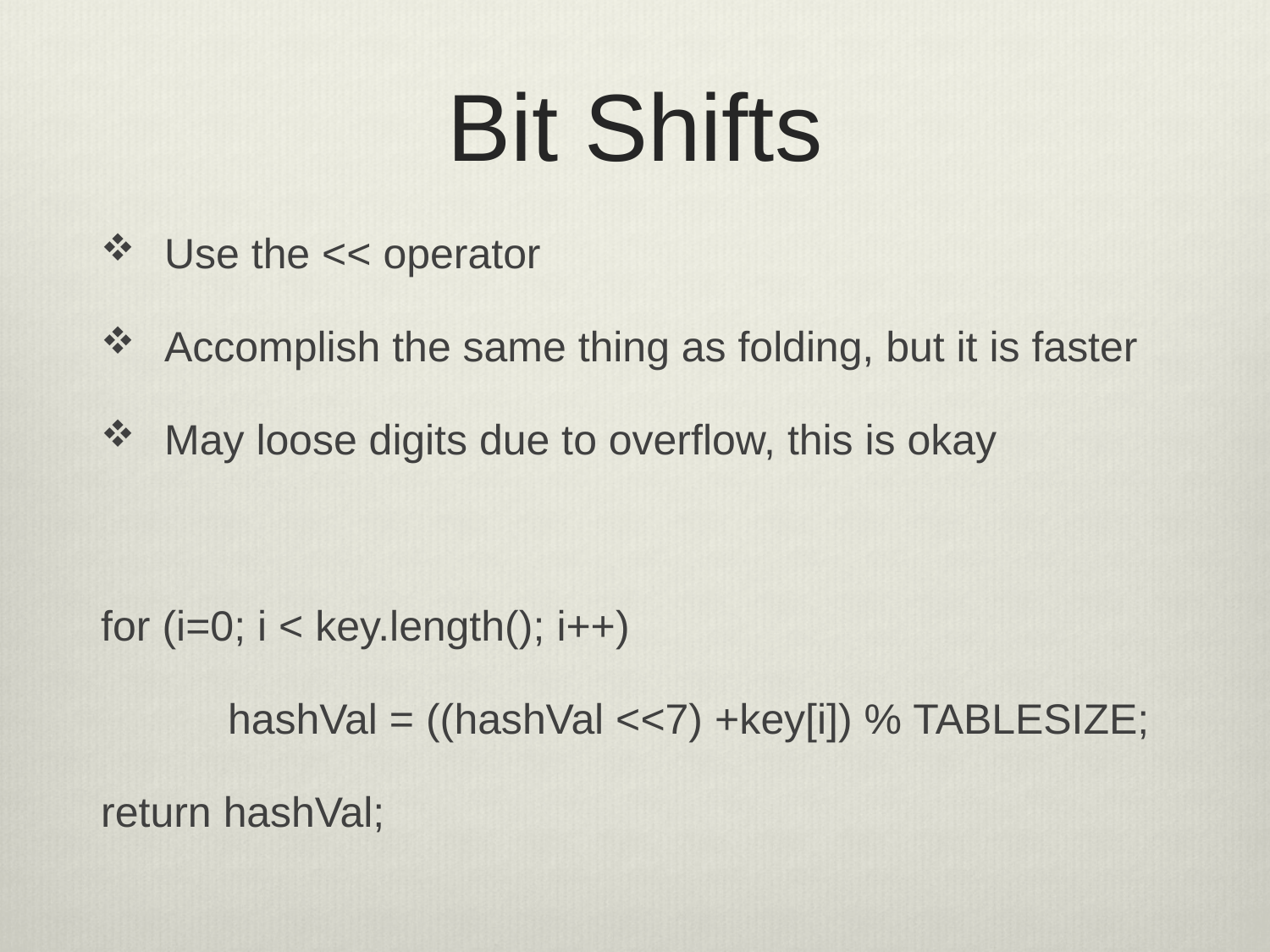

# Bit Shifts
Use the << operator
Accomplish the same thing as folding, but it is faster
May loose digits due to overflow, this is okay

for (i=0; i < key.length(); i++)
	hashVal = ((hashVal <<7) +key[i]) % TABLESIZE;
return hashVal;